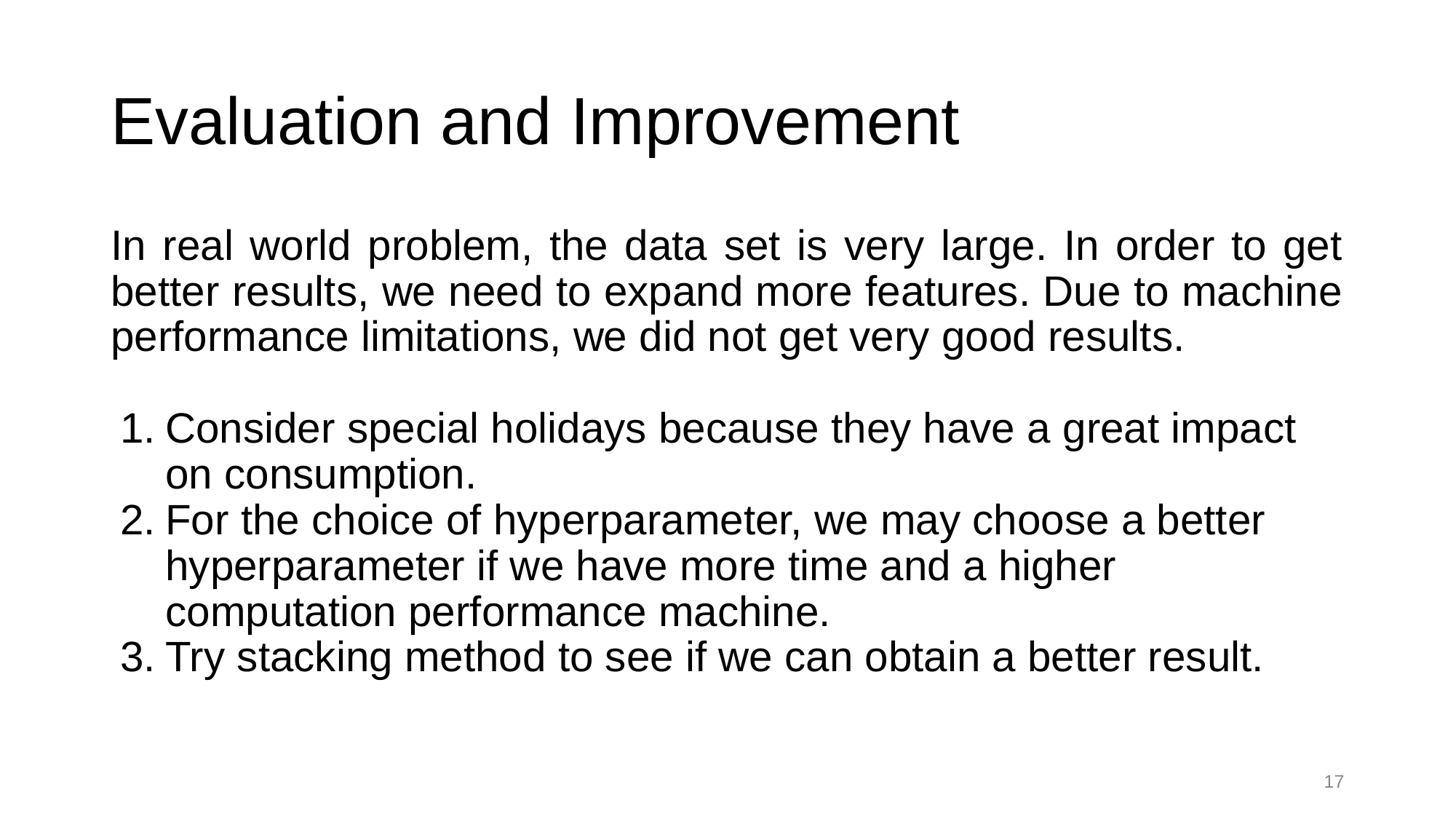

# Evaluation and Improvement
In real world problem, the data set is very large. In order to get better results, we need to expand more features. Due to machine performance limitations, we did not get very good results.

Consider special holidays because they have a great impact on consumption.
For the choice of hyperparameter, we may choose a better hyperparameter if we have more time and a higher computation performance machine.
Try stacking method to see if we can obtain a better result.
17